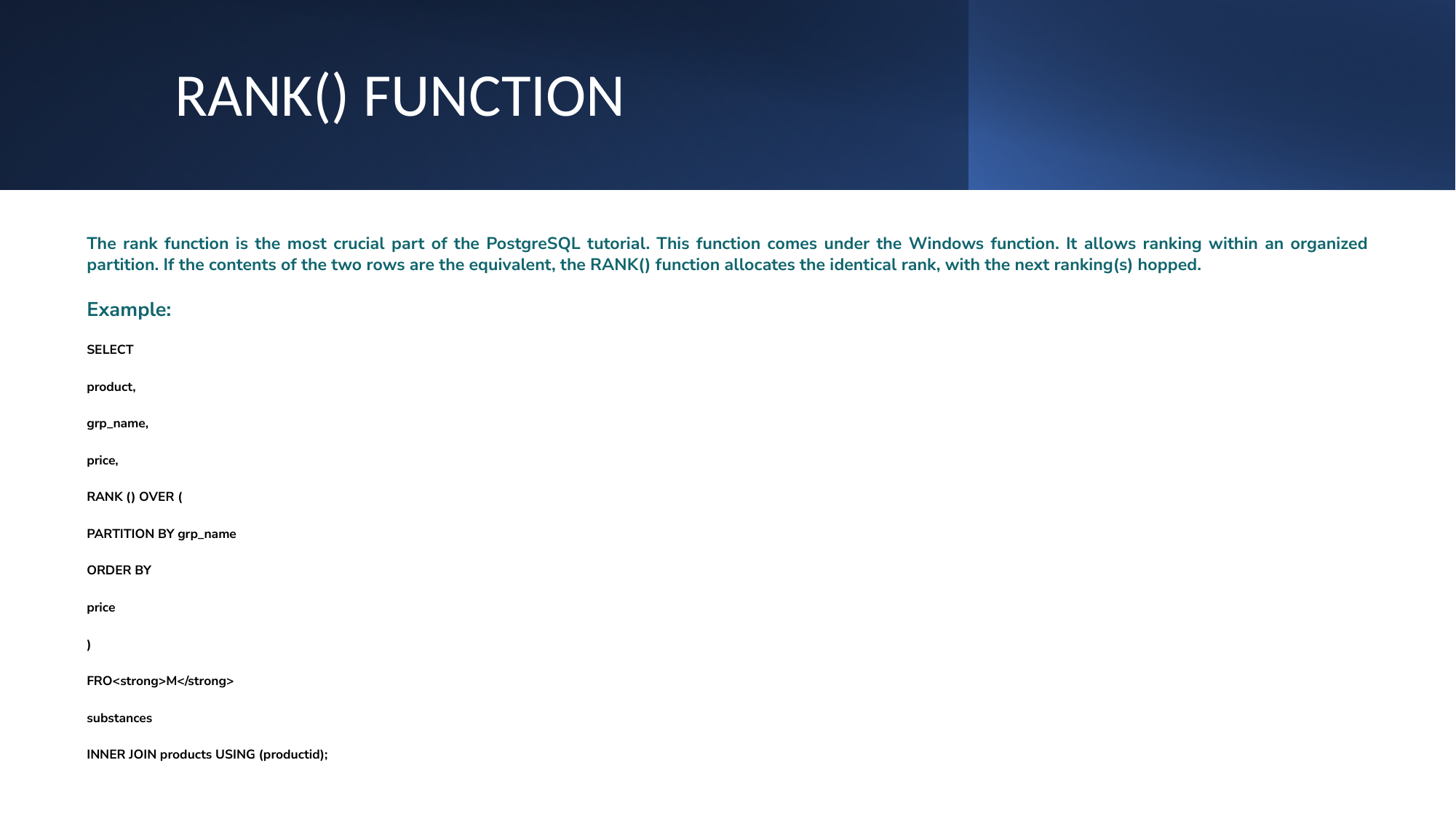

# RANK() FUNCTION
The rank function is the most crucial part of the PostgreSQL tutorial. This function comes under the Windows function. It allows ranking within an organized partition. If the contents of the two rows are the equivalent, the RANK() function allocates the identical rank, with the next ranking(s) hopped.
Example:
SELECT
product,
grp_name,
price,
RANK () OVER (
PARTITION BY grp_name
ORDER BY
price
)
FRO<strong>M</strong>
substances
INNER JOIN products USING (productid);